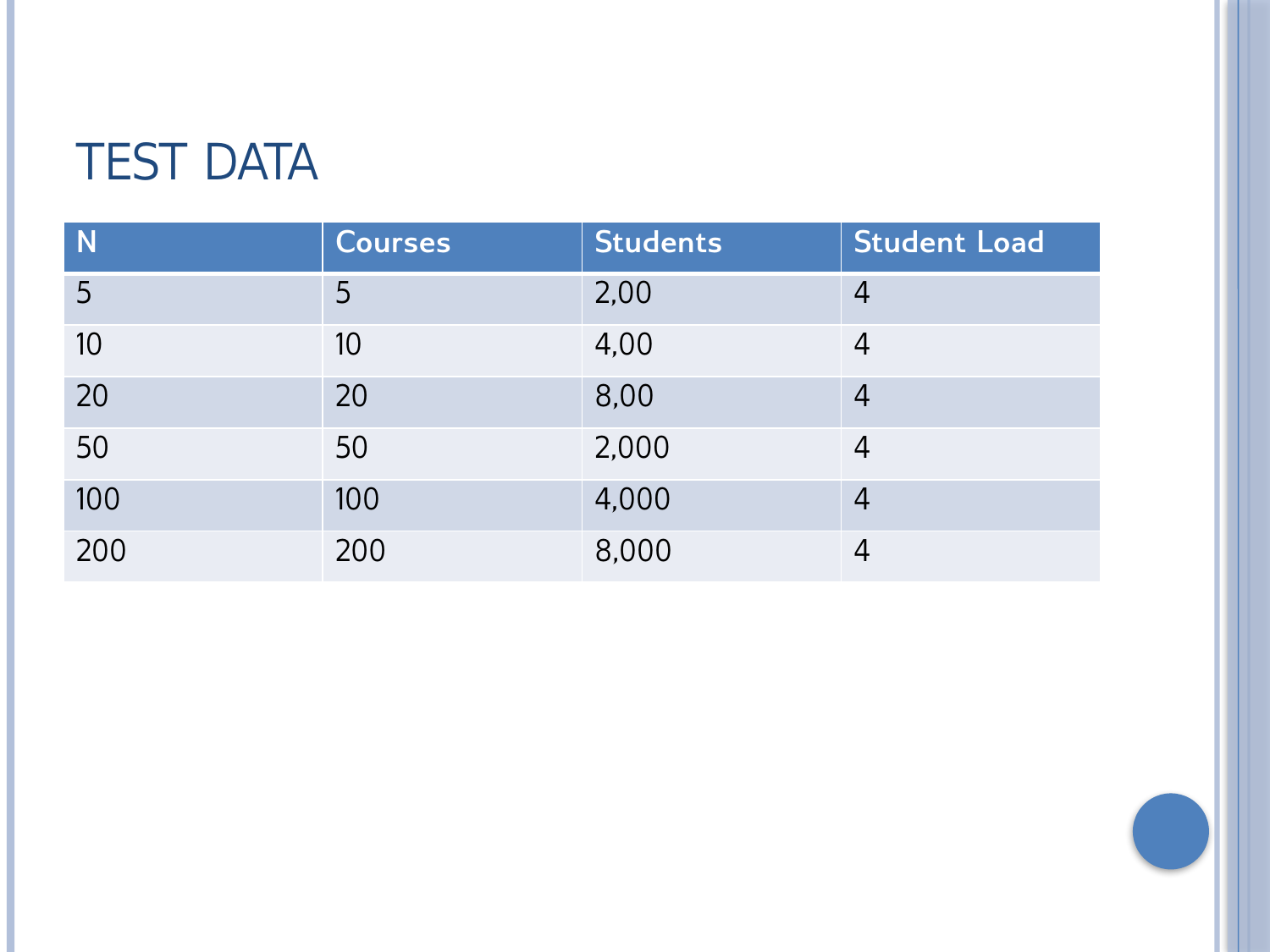

# Test Data
| N | Courses | Students | Student Load |
| --- | --- | --- | --- |
| 5 | 5 | 2,00 | 4 |
| 10 | 10 | 4,00 | 4 |
| 20 | 20 | 8,00 | 4 |
| 50 | 50 | 2,000 | 4 |
| 100 | 100 | 4,000 | 4 |
| 200 | 200 | 8,000 | 4 |